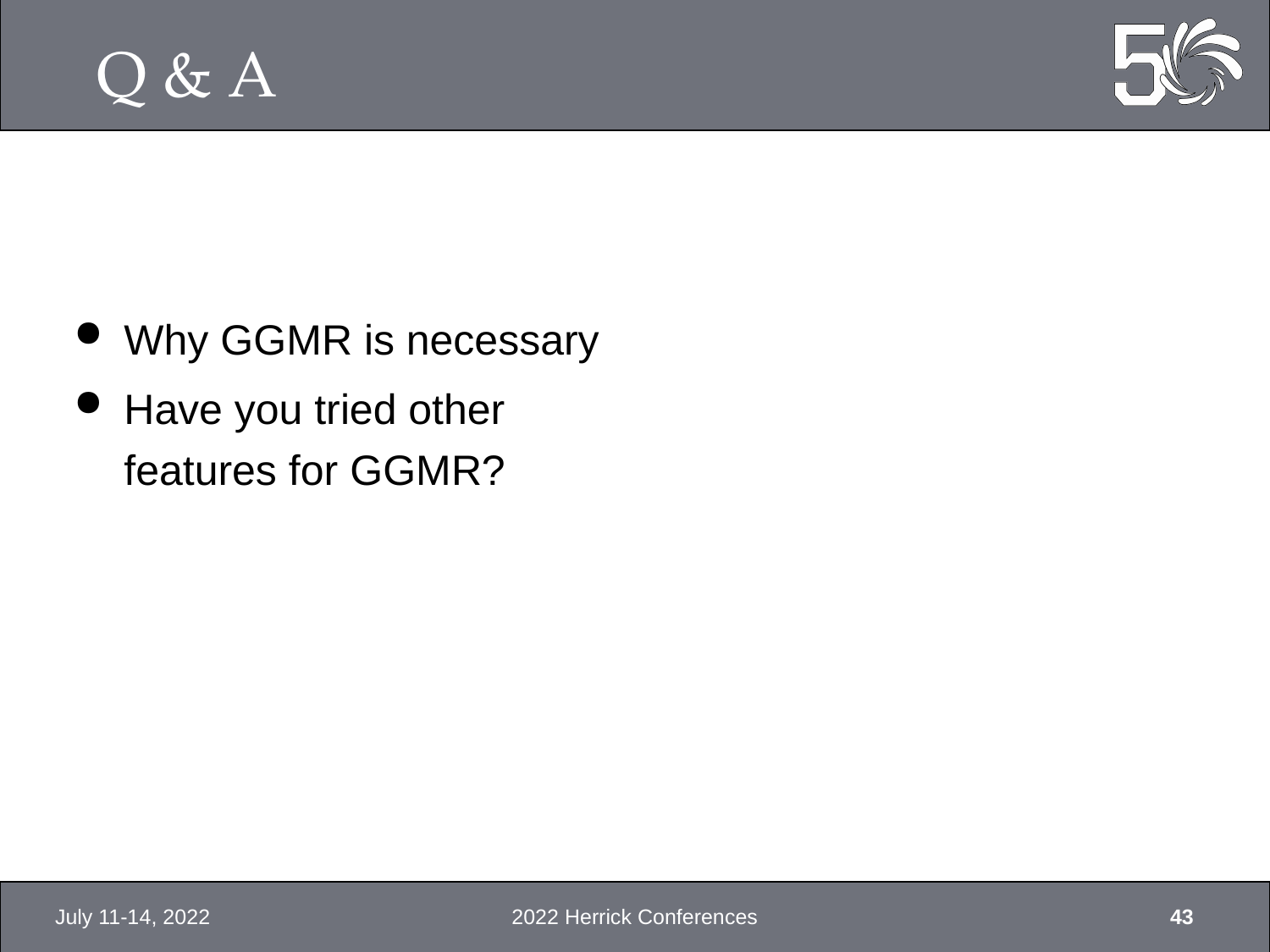

# Q & A

Why GGMR is necessary
Have you tried other features for GGMR?

July 11-14, 2022
2022 Herrick Conferences
43